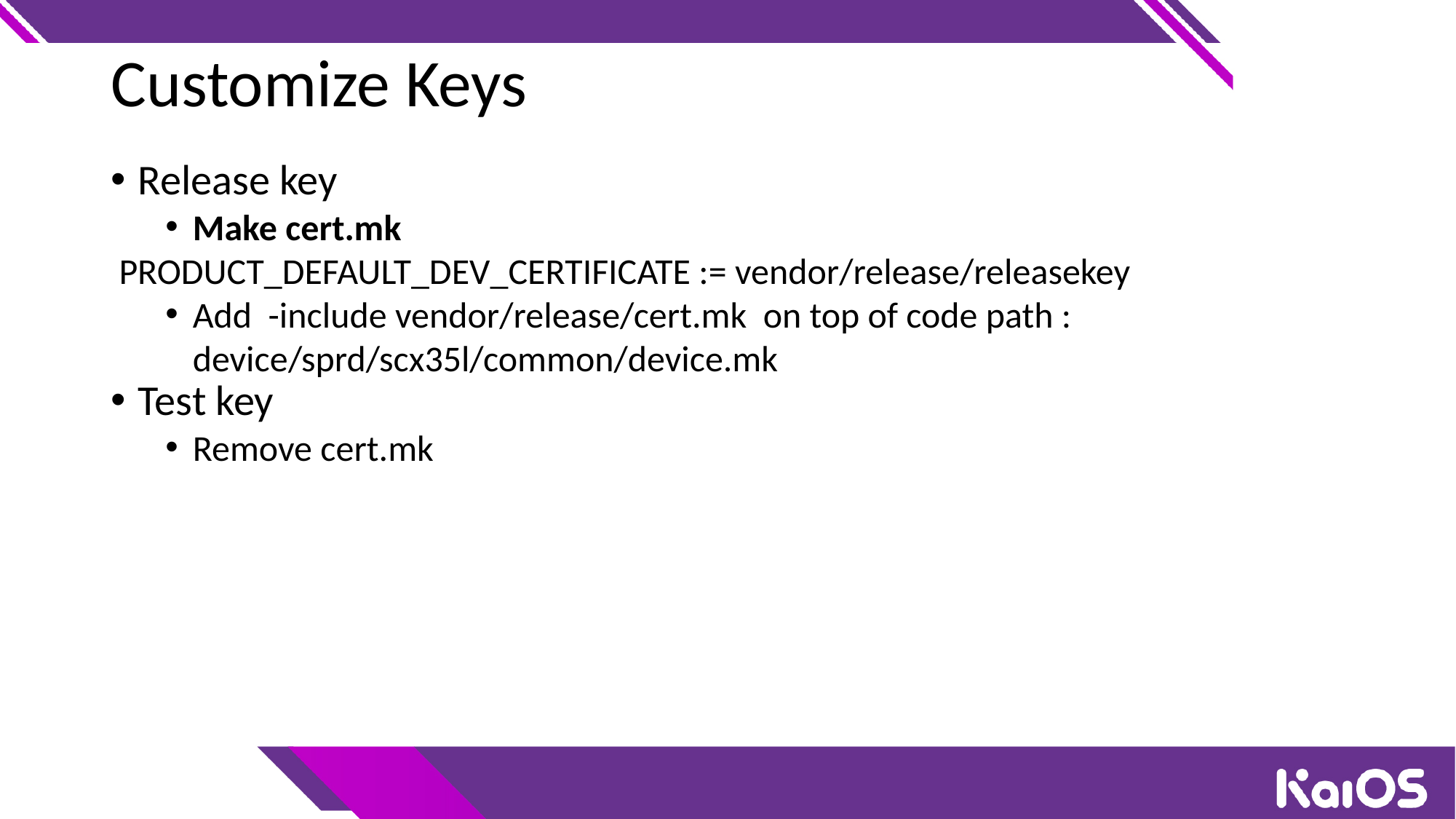

Customize Keys
Release key
Make cert.mk
 PRODUCT_DEFAULT_DEV_CERTIFICATE := vendor/release/releasekey
Add  -include vendor/release/cert.mk  on top of code path : device/sprd/scx35l/common/device.mk
Test key
Remove cert.mk